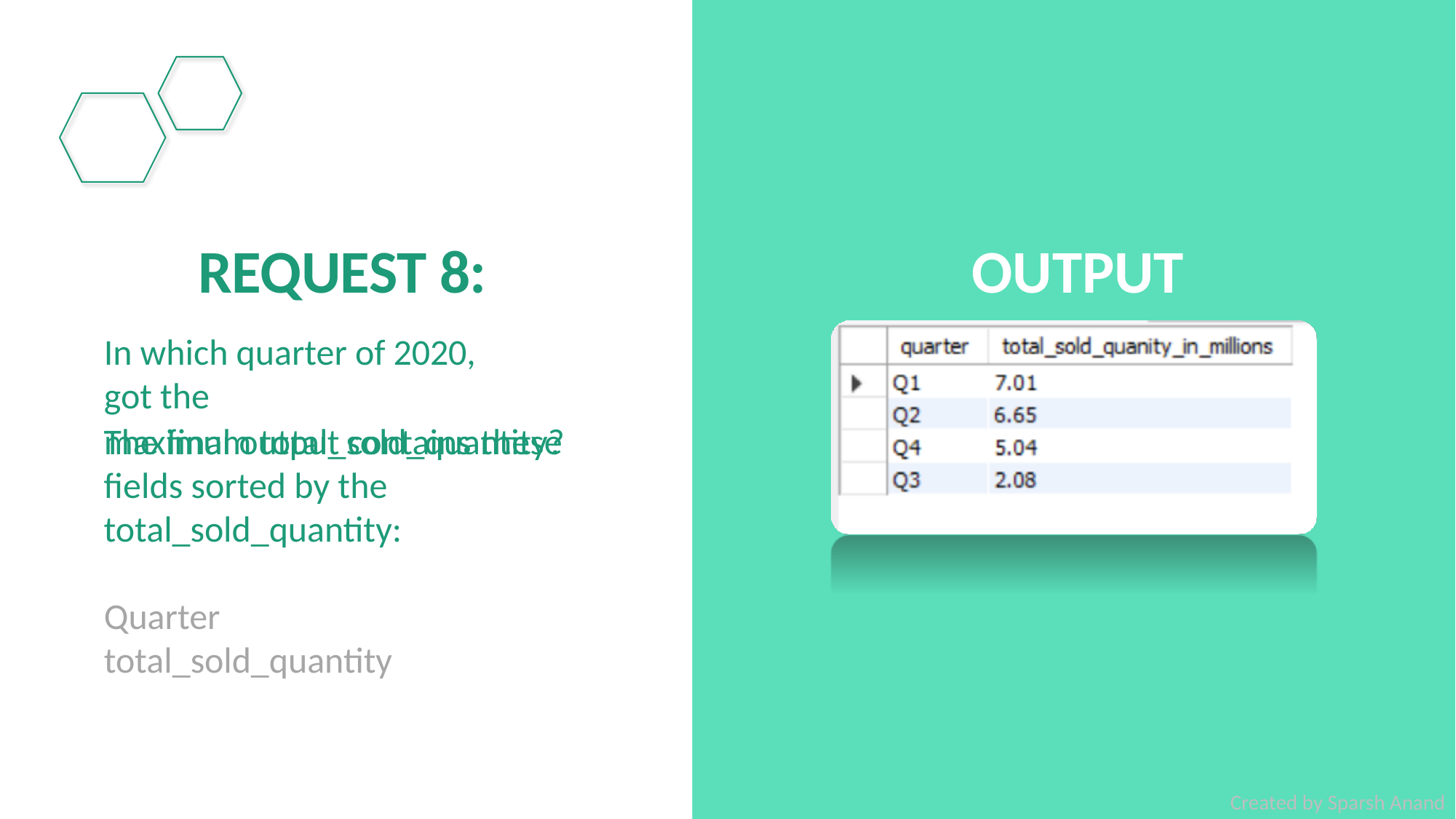

REQUEST 8:
In which quarter of 2020, got the
maximum total_sold_quantity?
OUTPUT

The final output contains
fields sorted by the
total_sold_quantity:
these

Quarter
total_sold_quantity
Created by Sparsh Anand